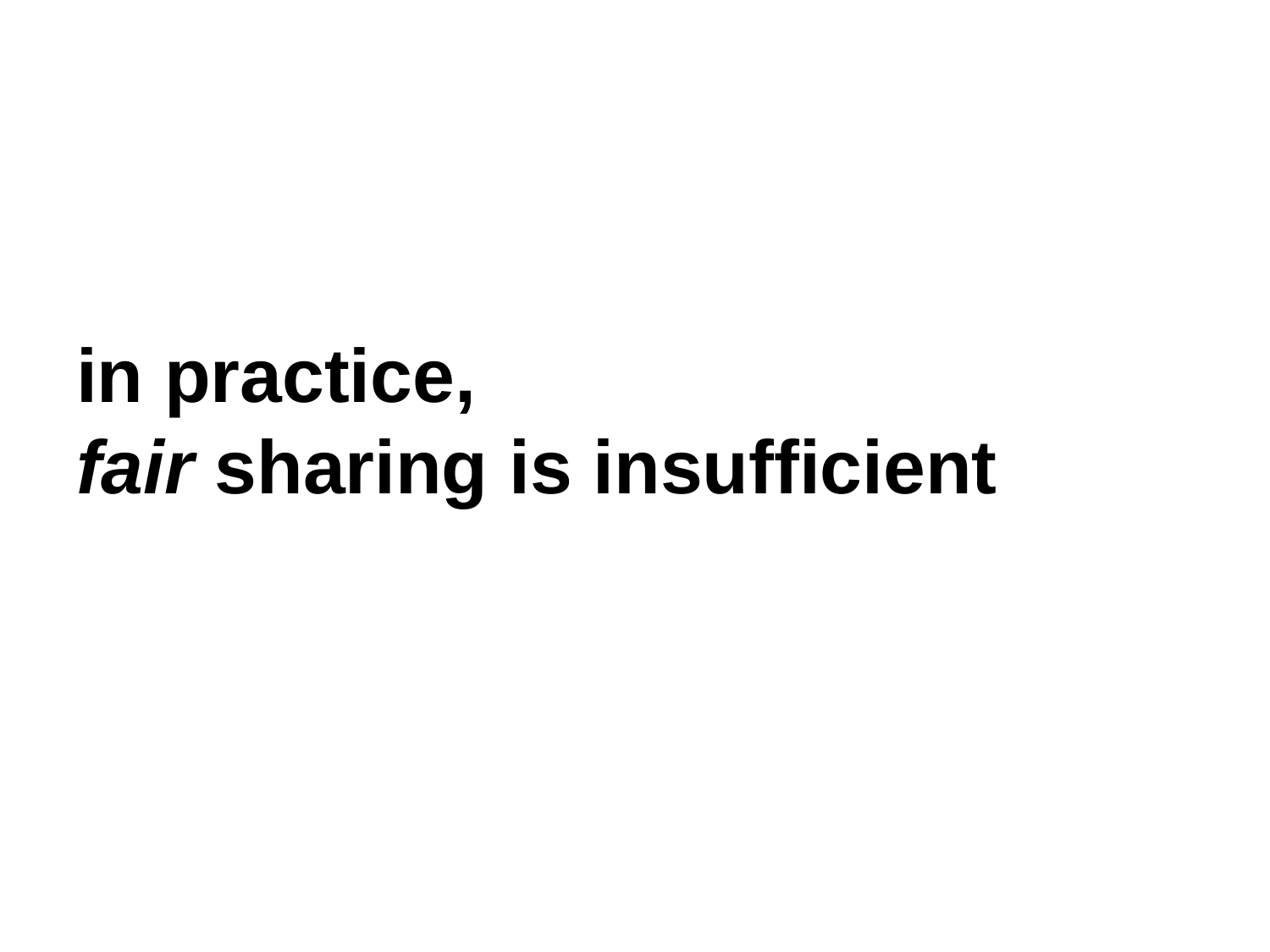

# in practice, fair sharing is insufficient